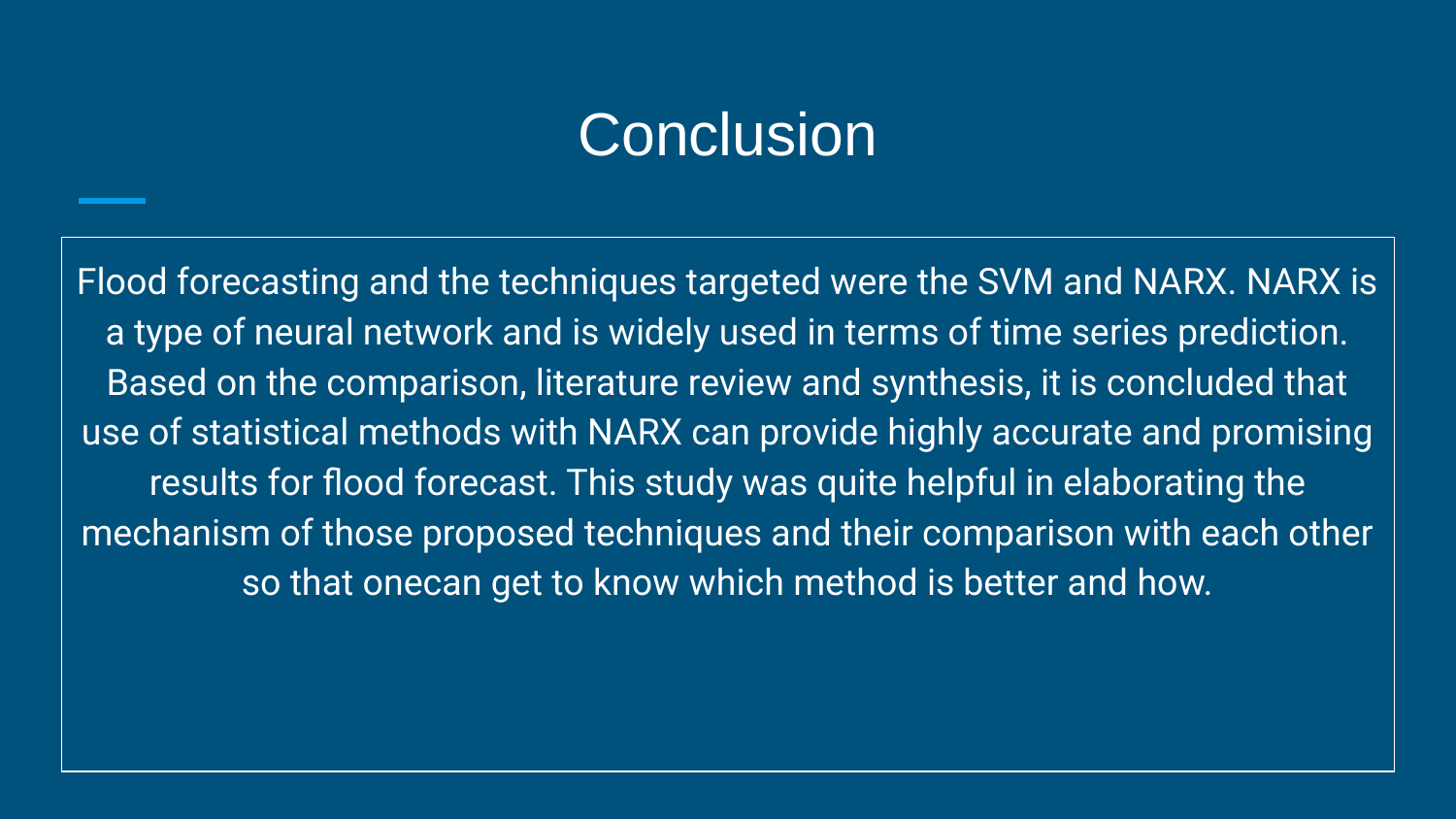

# Conclusion
Flood forecasting and the techniques targeted were the SVM and NARX. NARX is a type of neural network and is widely used in terms of time series prediction. Based on the comparison, literature review and synthesis, it is concluded that use of statistical methods with NARX can provide highly accurate and promising results for flood forecast. This study was quite helpful in elaborating the mechanism of those proposed techniques and their comparison with each other so that onecan get to know which method is better and how.